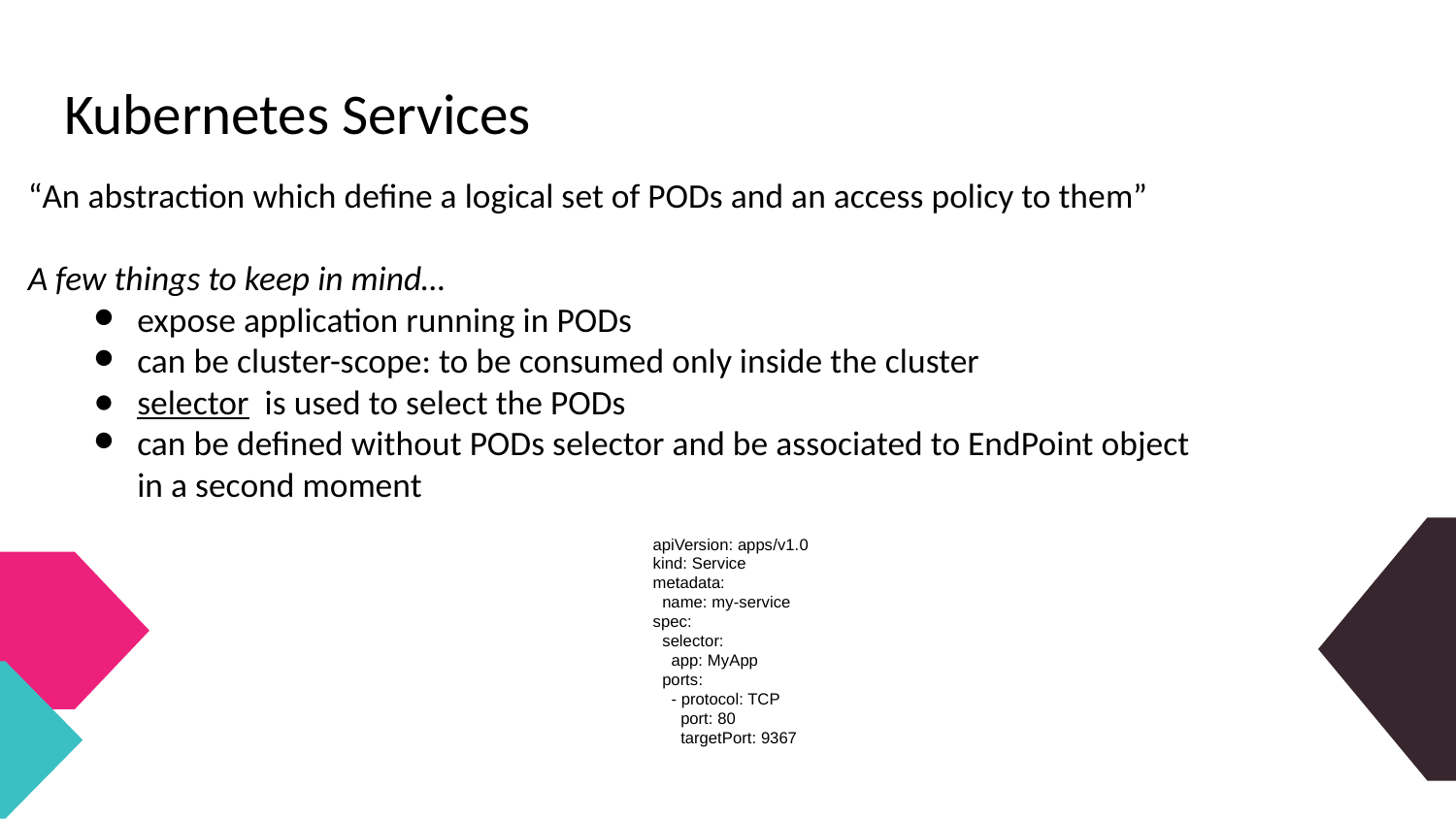

# Kubernetes Services
“An abstraction which define a logical set of PODs and an access policy to them”

A few things to keep in mind…
expose application running in PODs
can be cluster-scope: to be consumed only inside the cluster
selector  is used to select the PODs
can be defined without PODs selector and be associated to EndPoint object in a second moment

apiVersion: apps/v1.0
kind: Service
metadata:
  name: my-service
spec:
  selector:
    app: MyApp
  ports:
    - protocol: TCP
      port: 80
      targetPort: 9367